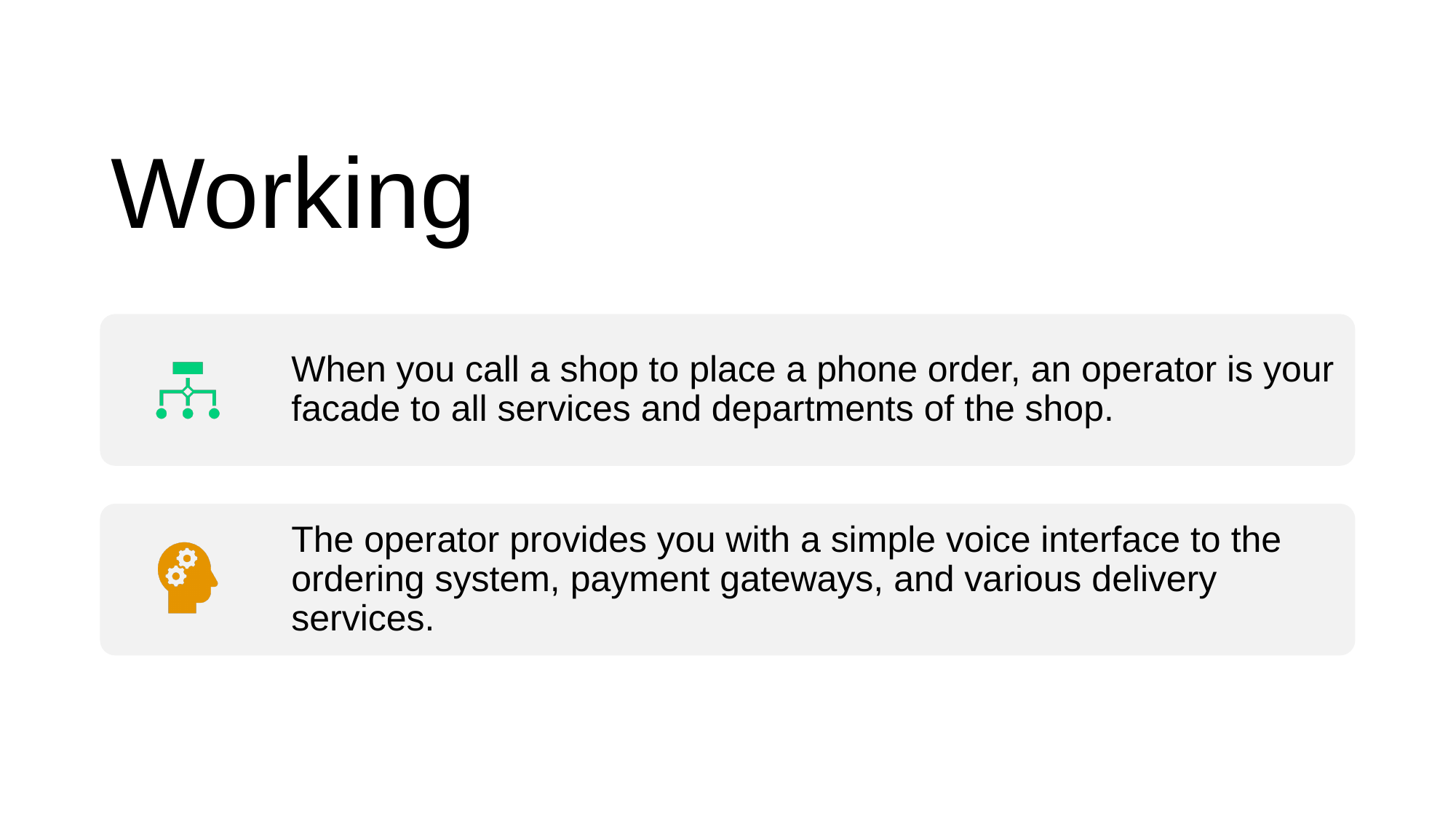

# Working
When you call a shop to place a phone order, an operator is your facade to all services and departments of the shop.
The operator provides you with a simple voice interface to the ordering system, payment gateways, and various delivery services.